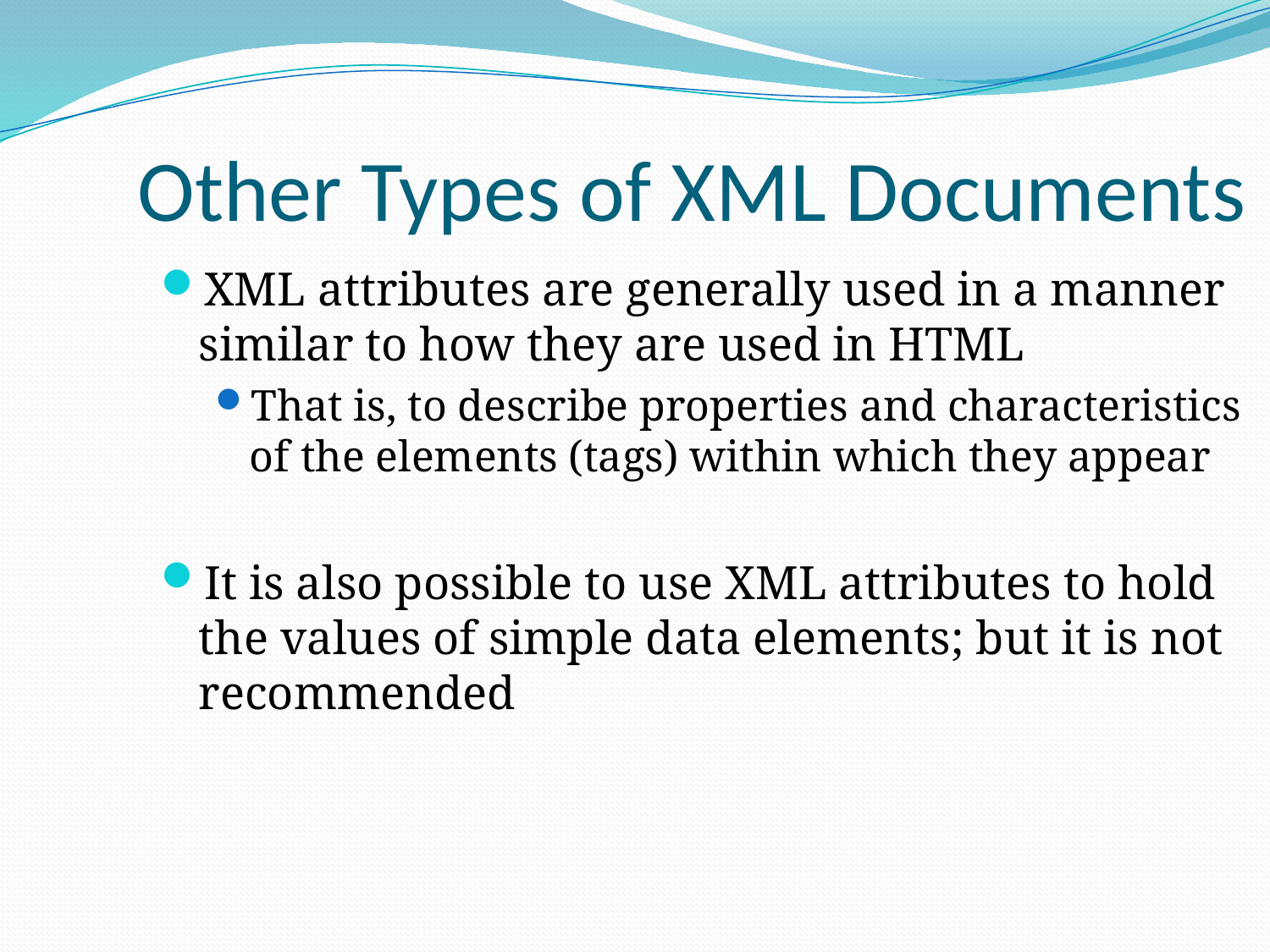

Other Types of XML Documents
XML attributes are generally used in a manner similar to how they are used in HTML
That is, to describe properties and characteristics of the elements (tags) within which they appear

It is also possible to use XML attributes to hold the values of simple data elements; but it is not recommended